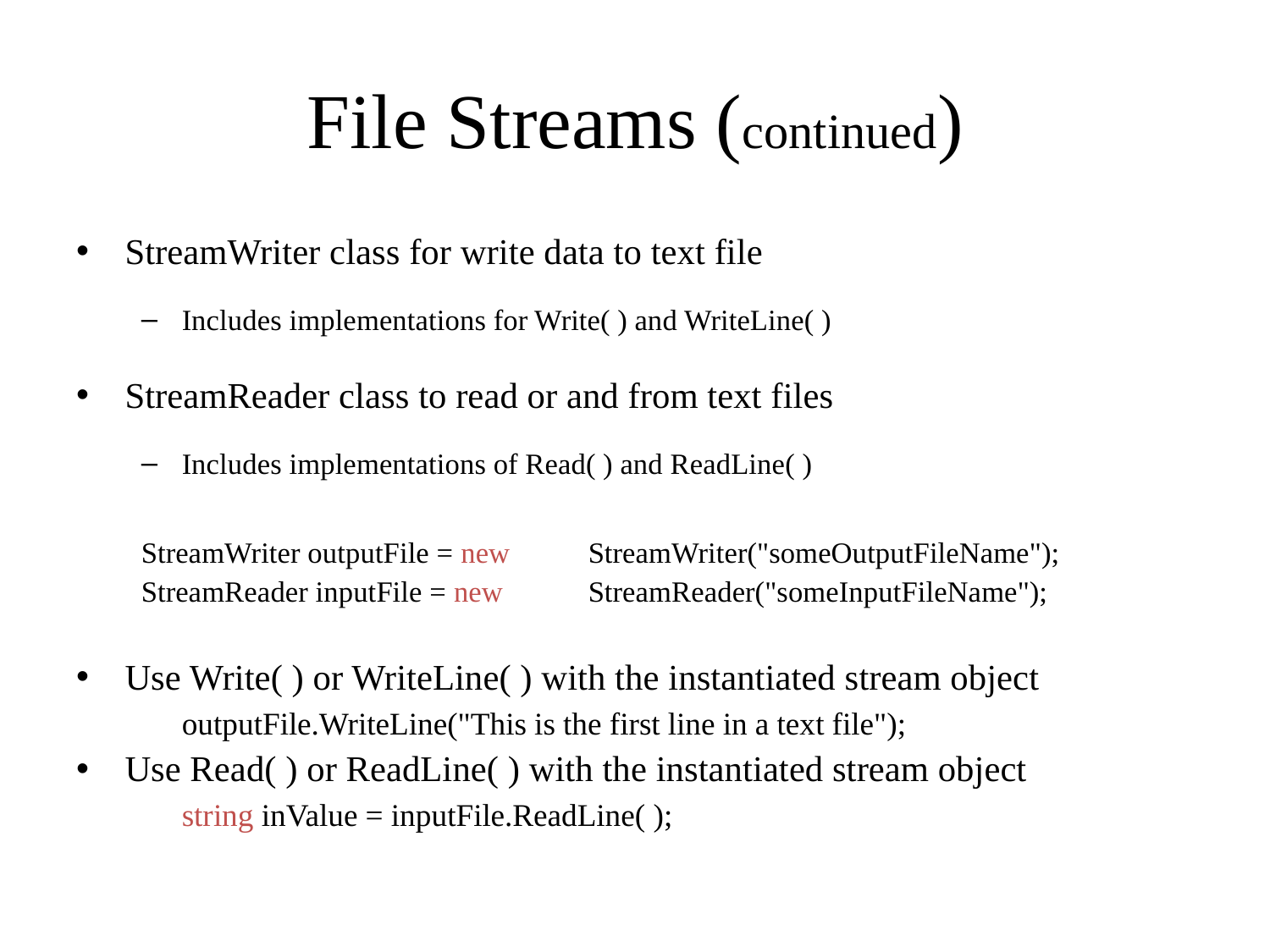

# File Streams (continued)
StreamWriter class for write data to text file
Includes implementations for Write( ) and WriteLine( )
StreamReader class to read or and from text files
Includes implementations of Read( ) and ReadLine( )

StreamWriter outputFile = new 						StreamWriter("someOutputFileName");
StreamReader inputFile = new 						StreamReader("someInputFileName");

Use Write( ) or WriteLine( ) with the instantiated stream object
	outputFile.WriteLine("This is the first line in a text file");
Use Read( ) or ReadLine( ) with the instantiated stream object
	string inValue = inputFile.ReadLine( );